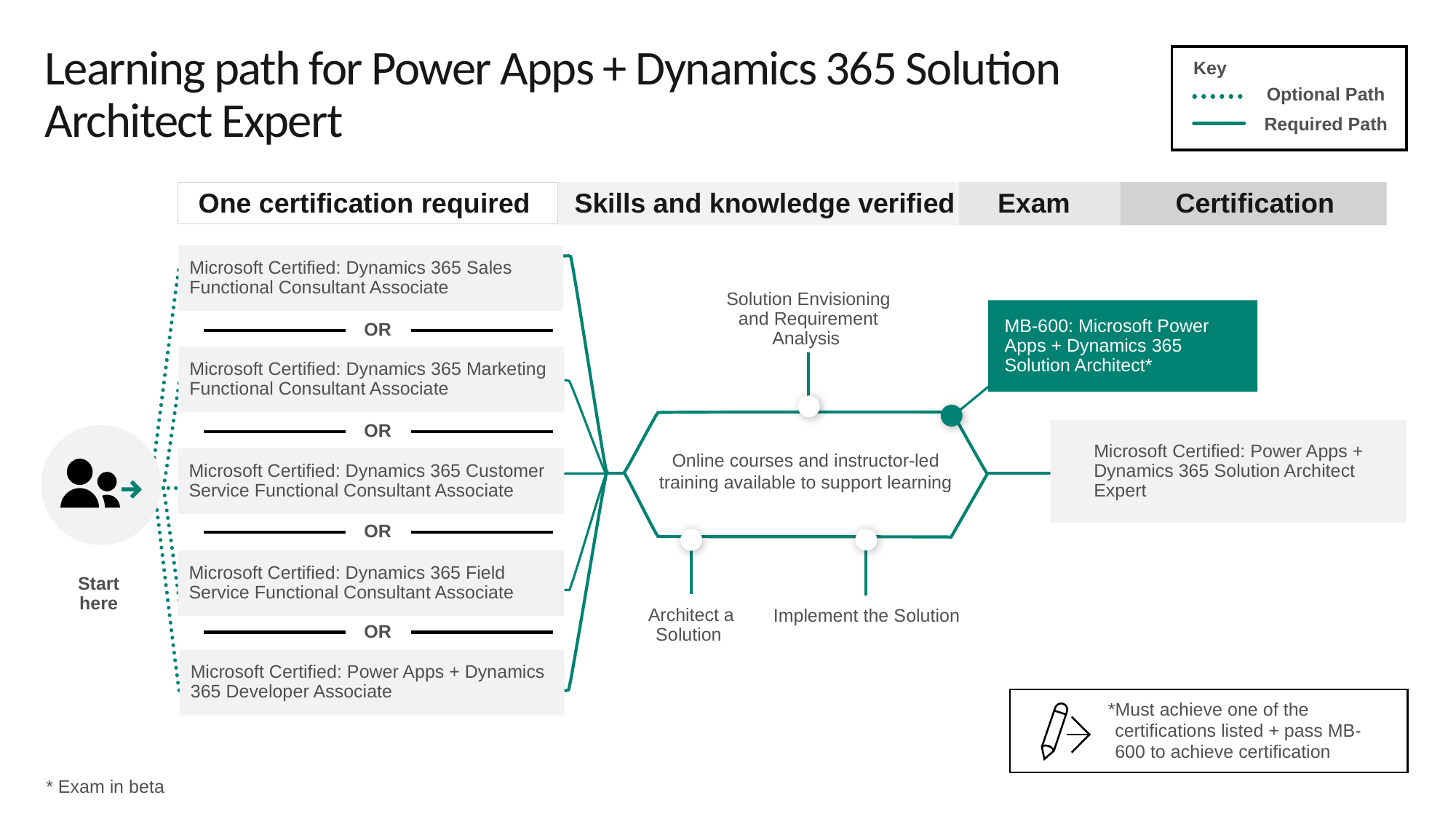

# Learning path for Power Apps + Dynamics 365 Solution Architect Expert

Key
Optional Path
Required Path
One certification required
Skills and knowledge verified
Exam
Certification

Microsoft Certified: Dynamics 365 Sales Functional Consultant Associate

Solution Envisioning and Requirement Analysis

MB-600: Microsoft Power Apps + Dynamics 365 Solution Architect*

OR
Microsoft Certified: Dynamics 365 Marketing Functional Consultant Associate

OR
Microsoft Certified: Power Apps + Dynamics 365 Solution Architect Expert

Online courses and instructor-led training available to support learning
Microsoft Certified: Dynamics 365 Customer Service Functional Consultant Associate
OR

Architect a Solution

Implement the Solution
Microsoft Certified: Dynamics 365 Field Service Functional Consultant Associate
Start here
OR
Microsoft Certified: Power Apps + Dynamics 365 Developer​ Associate
*Must achieve one of the certifications listed + pass MB-600 to achieve certification

* Exam in beta